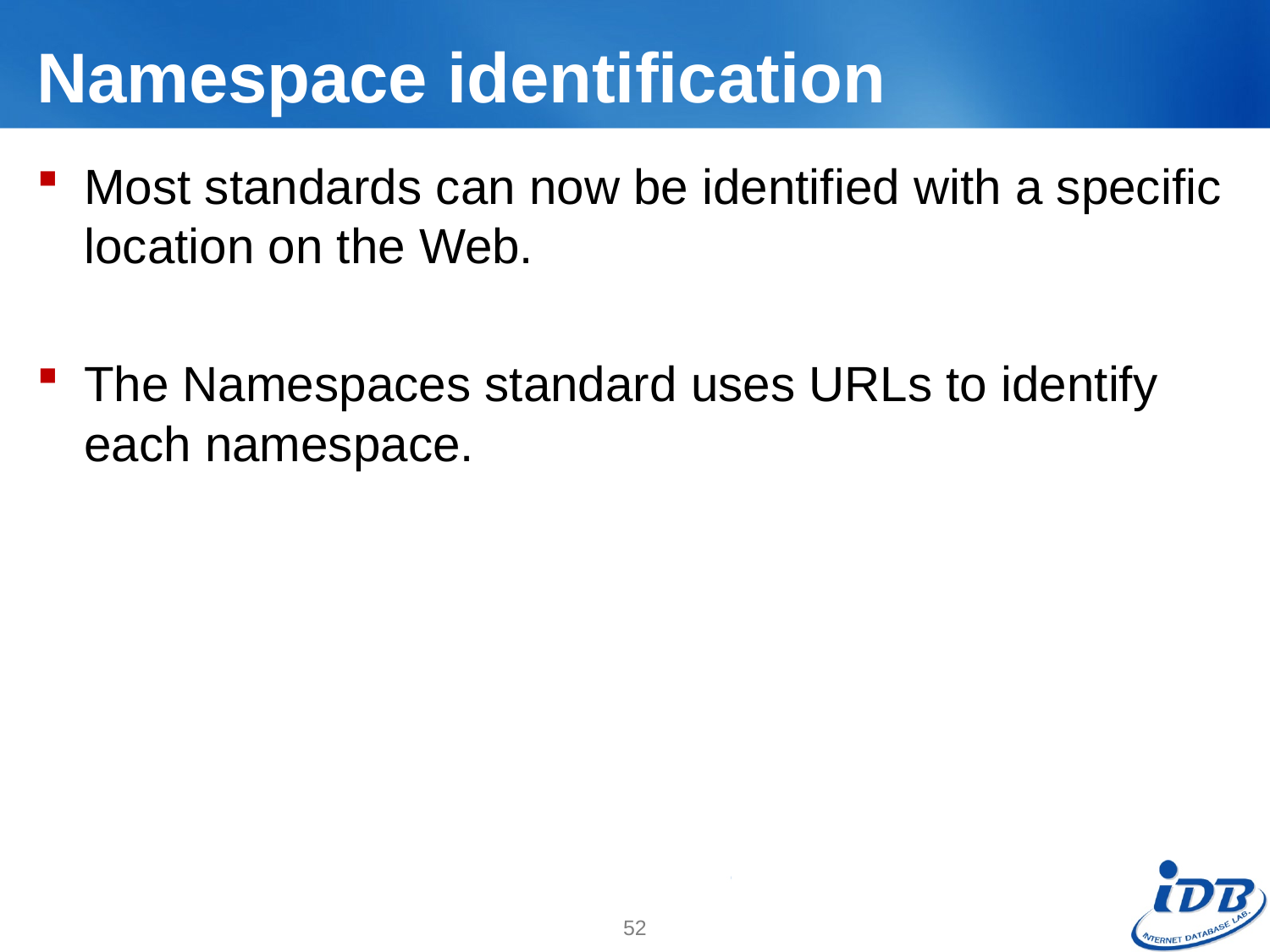

# Namespace identification
Most standards can now be identified with a specific location on the Web.

The Namespaces standard uses URLs to identify each namespace.
52